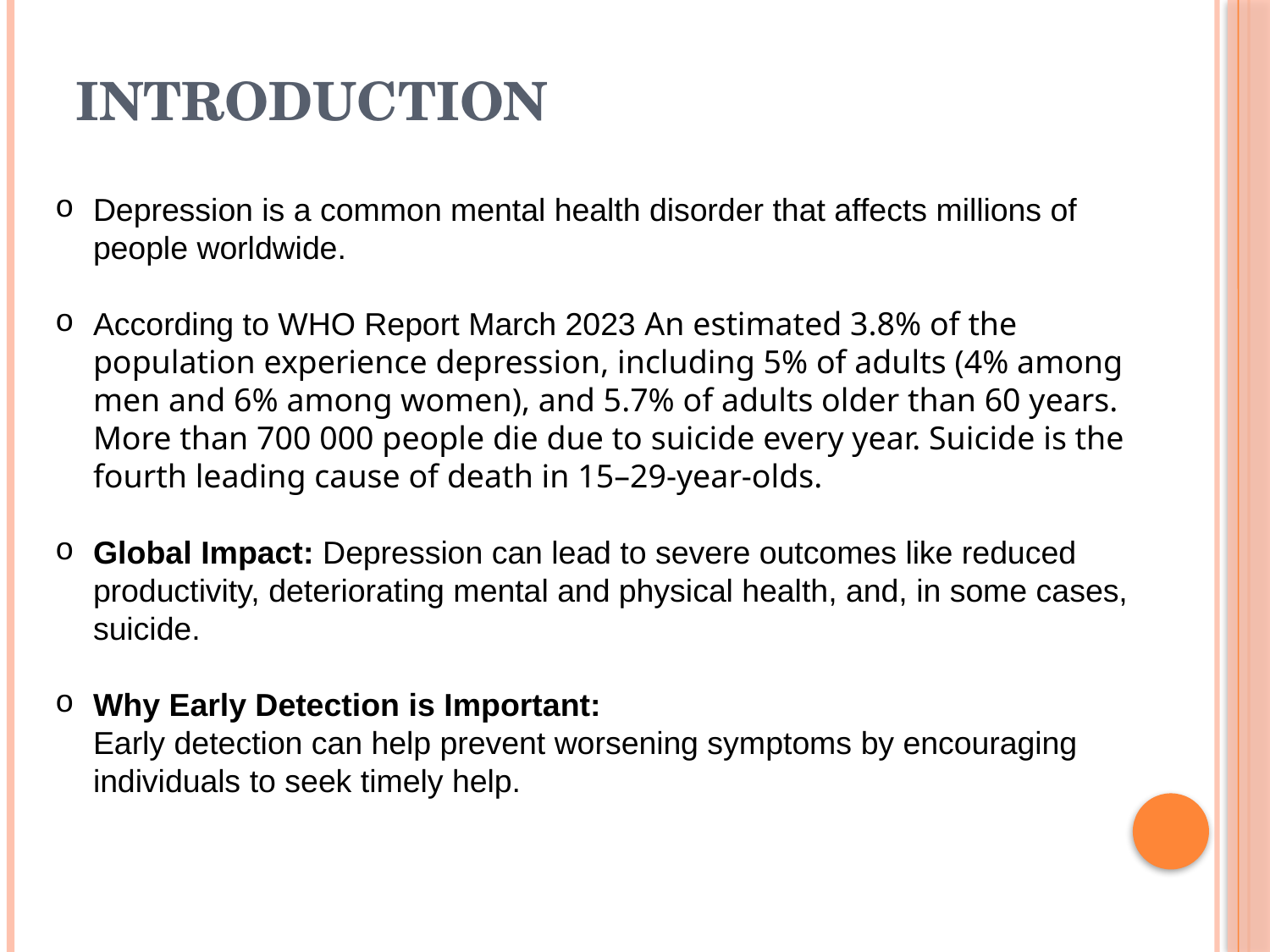

# Introduction
Depression is a common mental health disorder that affects millions of people worldwide.

According to WHO Report March 2023 An estimated 3.8% of the population experience depression, including 5% of adults (4% among men and 6% among women), and 5.7% of adults older than 60 years. More than 700 000 people die due to suicide every year. Suicide is the fourth leading cause of death in 15–29-year-olds.

Global Impact: Depression can lead to severe outcomes like reduced productivity, deteriorating mental and physical health, and, in some cases, suicide.

Why Early Detection is Important:
Early detection can help prevent worsening symptoms by encouraging individuals to seek timely help.